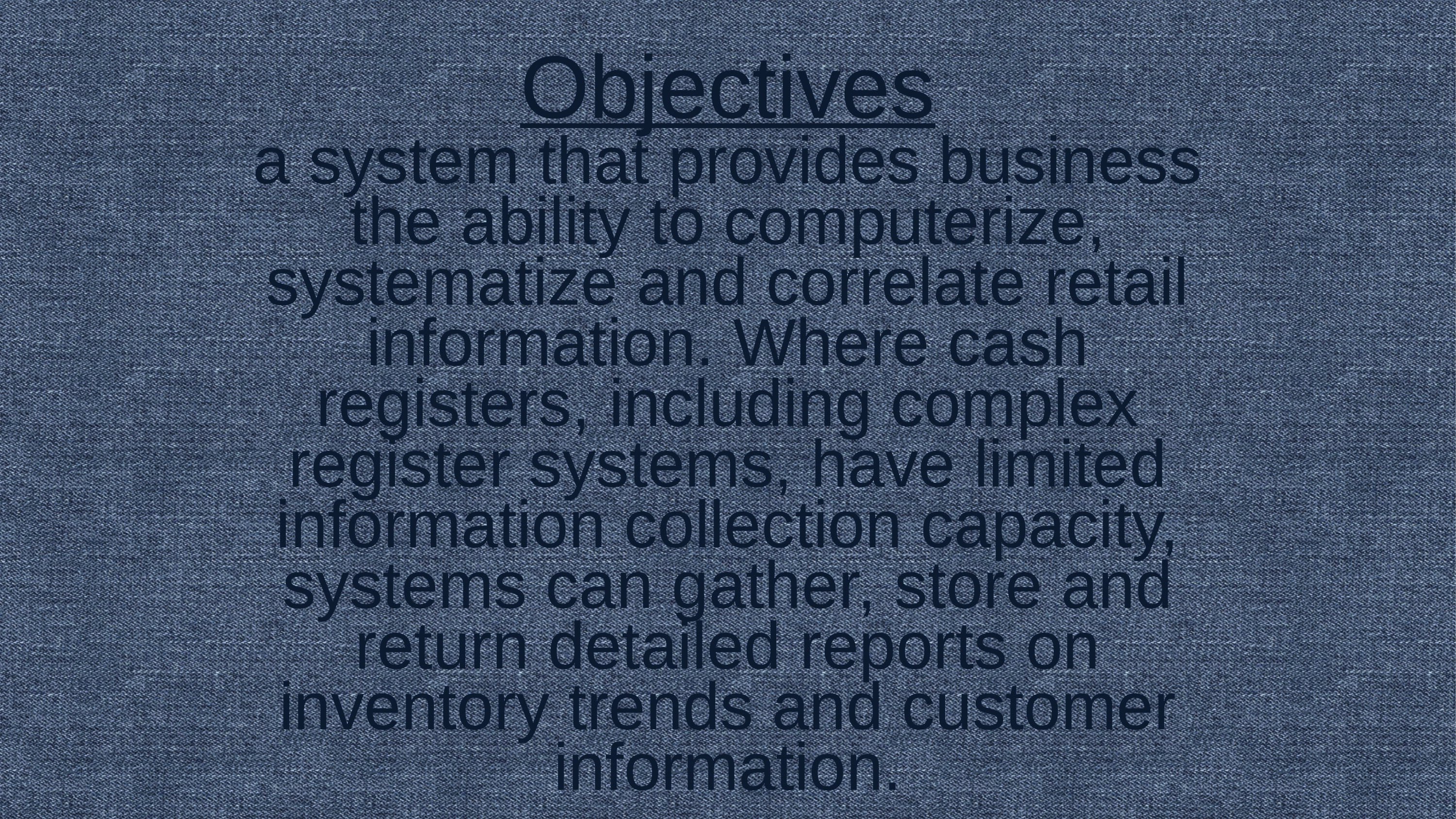

Objectives
a system that provides business the ability to computerize, systematize and correlate retail information. Where cash registers, including complex register systems, have limited information collection capacity, systems can gather, store and return detailed reports on inventory trends and customer information.